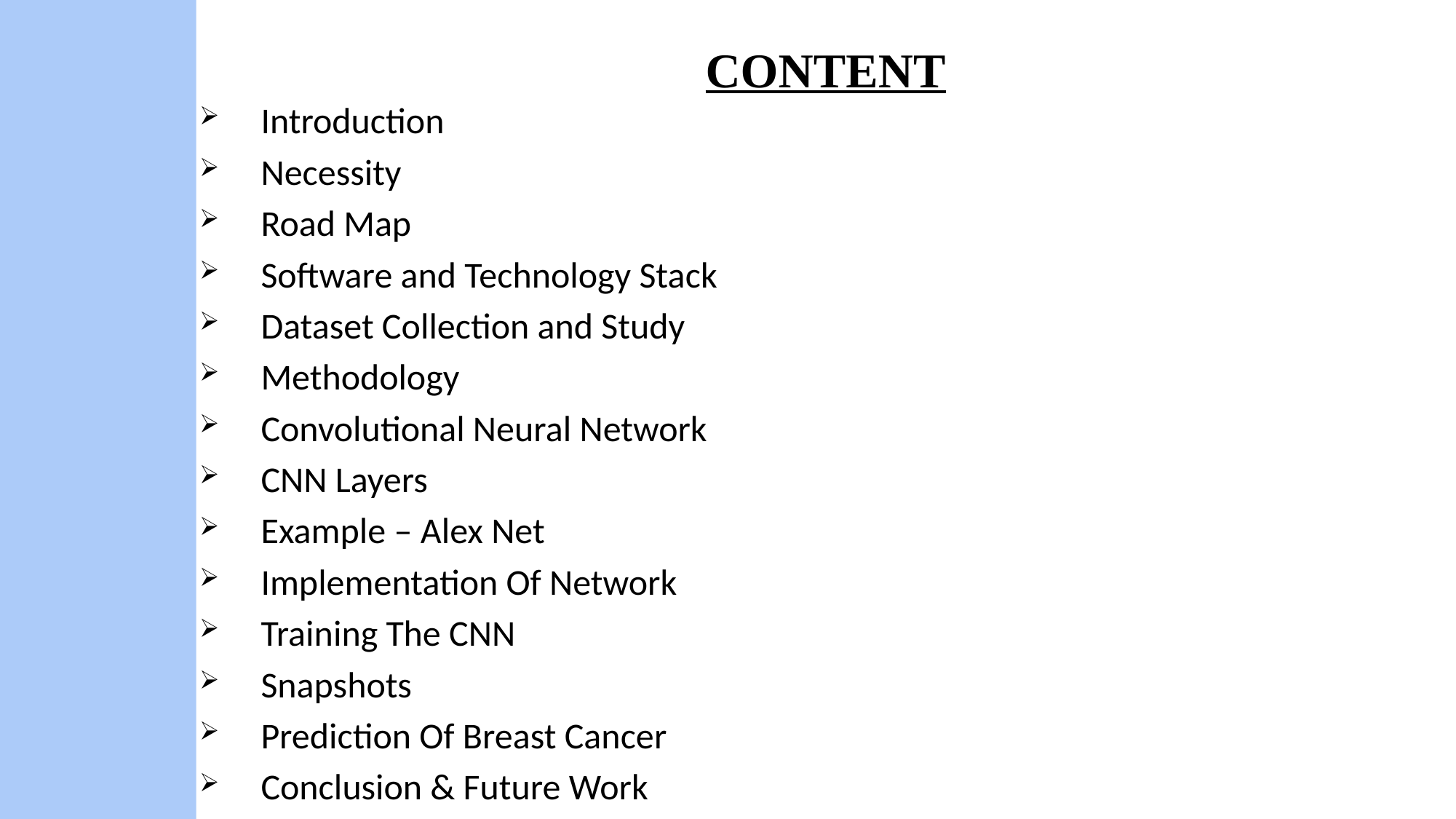

# CONTENT
Introduction
Necessity
Road Map
Software and Technology Stack
Dataset Collection and Study
Methodology
Convolutional Neural Network
CNN Layers
Example – Alex Net
Implementation Of Network
Training The CNN
Snapshots
Prediction Of Breast Cancer
Conclusion & Future Work